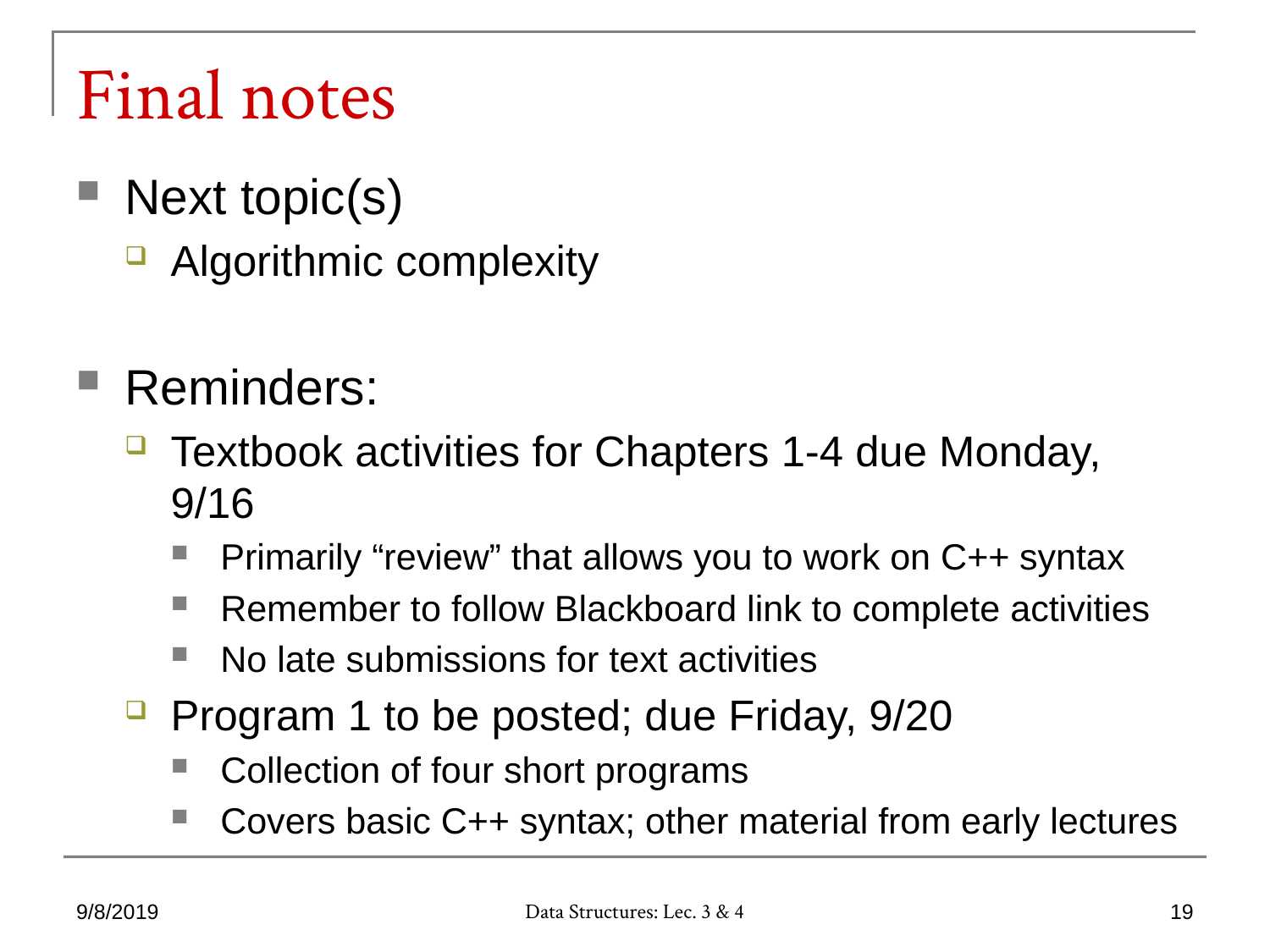

# Final notes
Next topic(s)
Algorithmic complexity

Reminders:
Textbook activities for Chapters 1-4 due Monday, 9/16
Primarily “review” that allows you to work on C++ syntax
Remember to follow Blackboard link to complete activities
No late submissions for text activities
Program 1 to be posted; due Friday, 9/20
Collection of four short programs
Covers basic C++ syntax; other material from early lectures

9/8/2019
19
Data Structures: Lec. 3 & 4